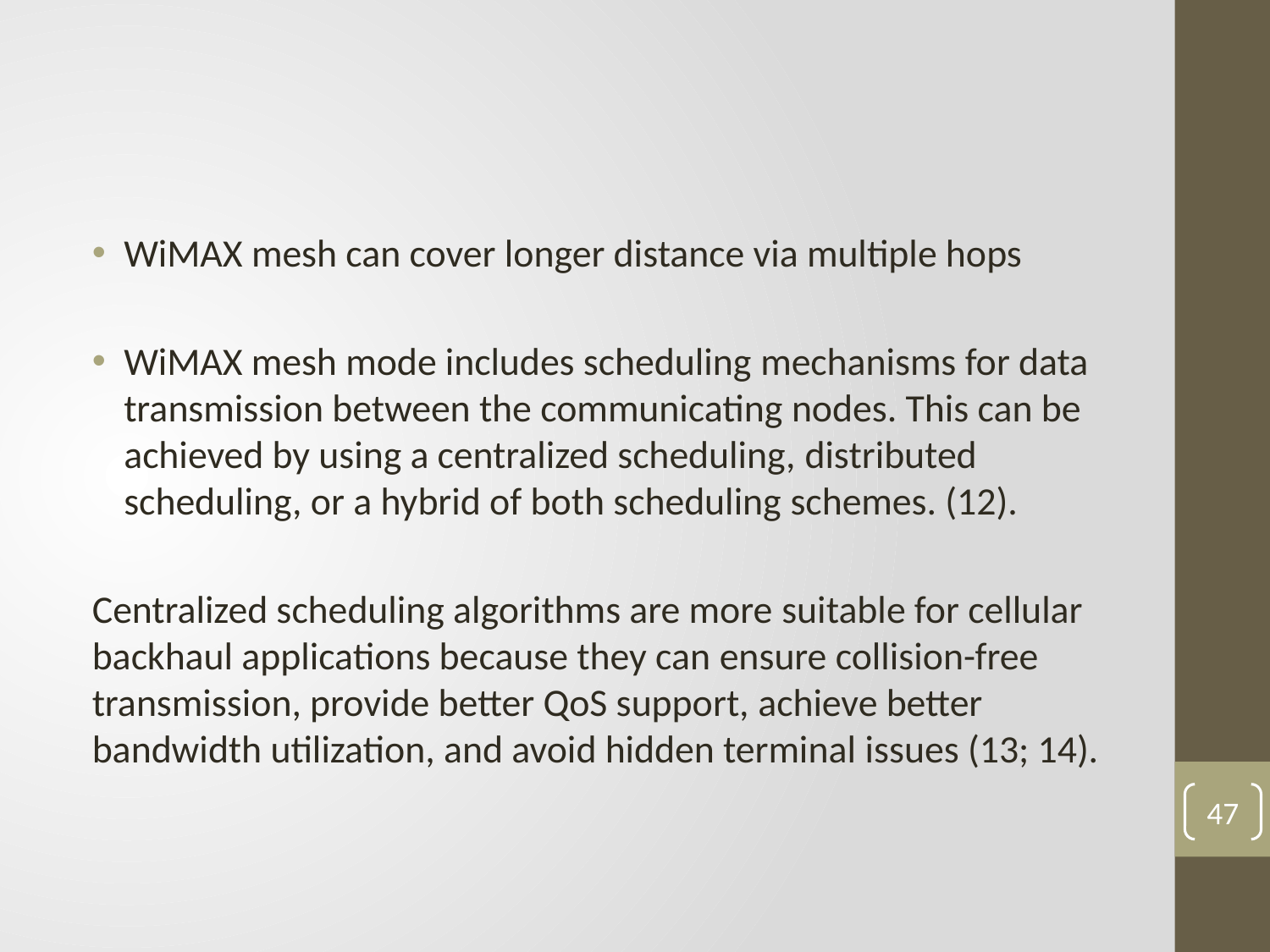

#
WiMAX mesh can cover longer distance via multiple hops

WiMAX mesh mode includes scheduling mechanisms for data transmission between the communicating nodes. This can be achieved by using a centralized scheduling, distributed scheduling, or a hybrid of both scheduling schemes. (12).

Centralized scheduling algorithms are more suitable for cellular backhaul applications because they can ensure collision-free transmission, provide better QoS support, achieve better bandwidth utilization, and avoid hidden terminal issues (13; 14).
47